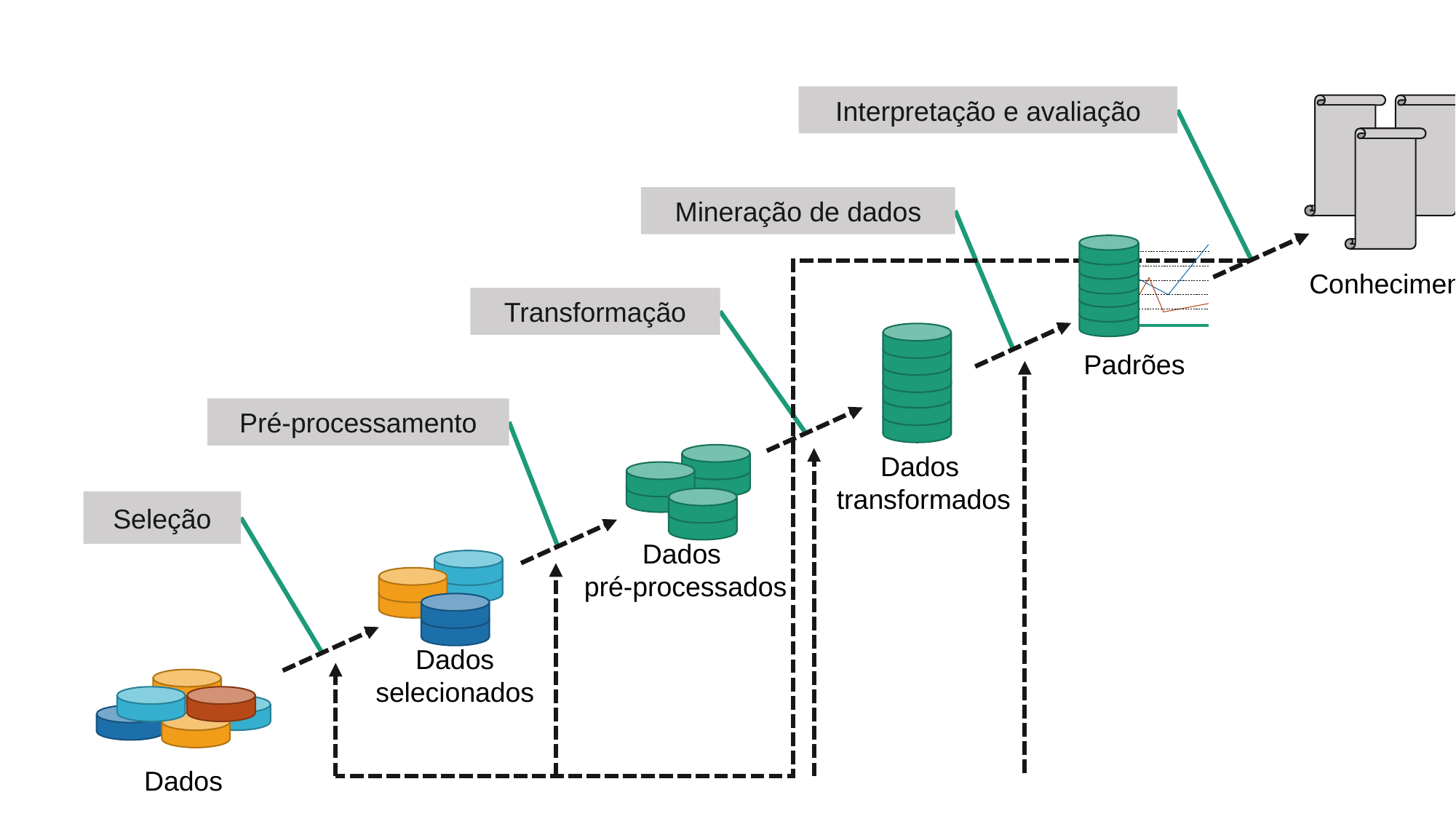

Interpretação e avaliação

Mineração de dados

Conhecimento
Transformação

Padrões
Pré-processamento
Dados
transformados

Seleção
Dados
pré-processados

Dados selecionados

Dados